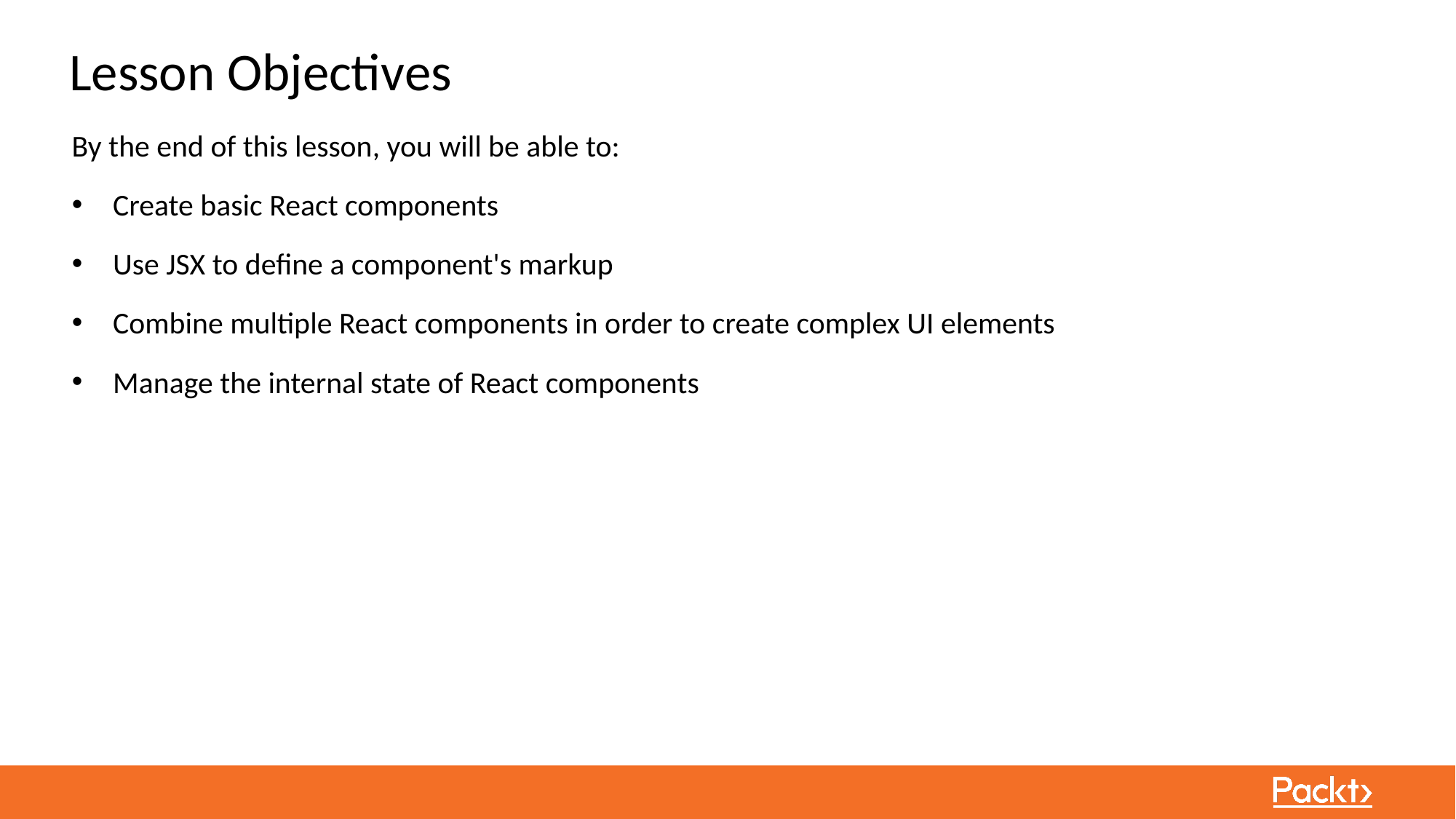

Lesson Objectives
By the end of this lesson, you will be able to:
Create basic React components
Use JSX to define a component's markup
Combine multiple React components in order to create complex UI elements
Manage the internal state of React components